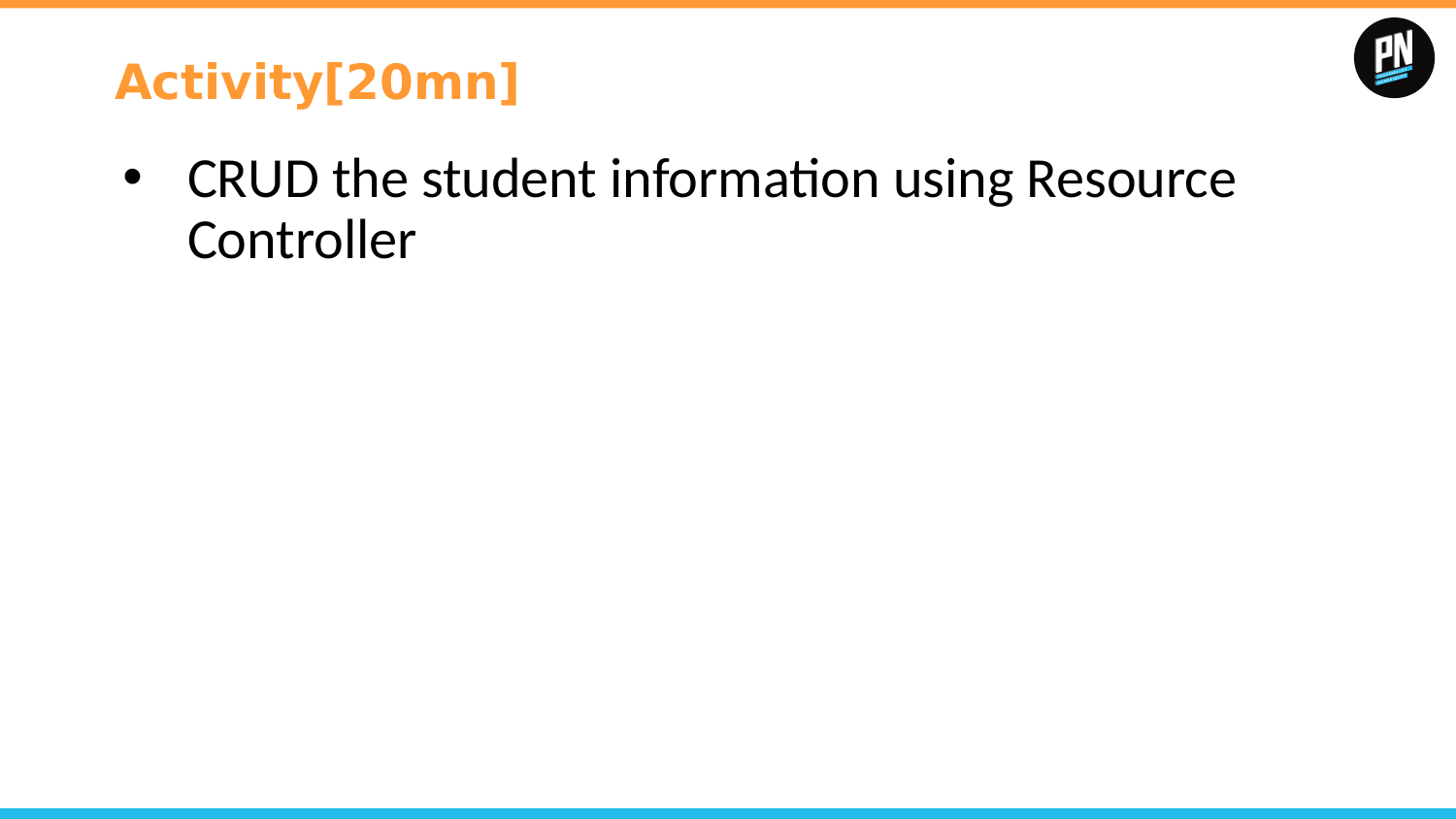

# Activity[20mn]
CRUD the student information using Resource Controller